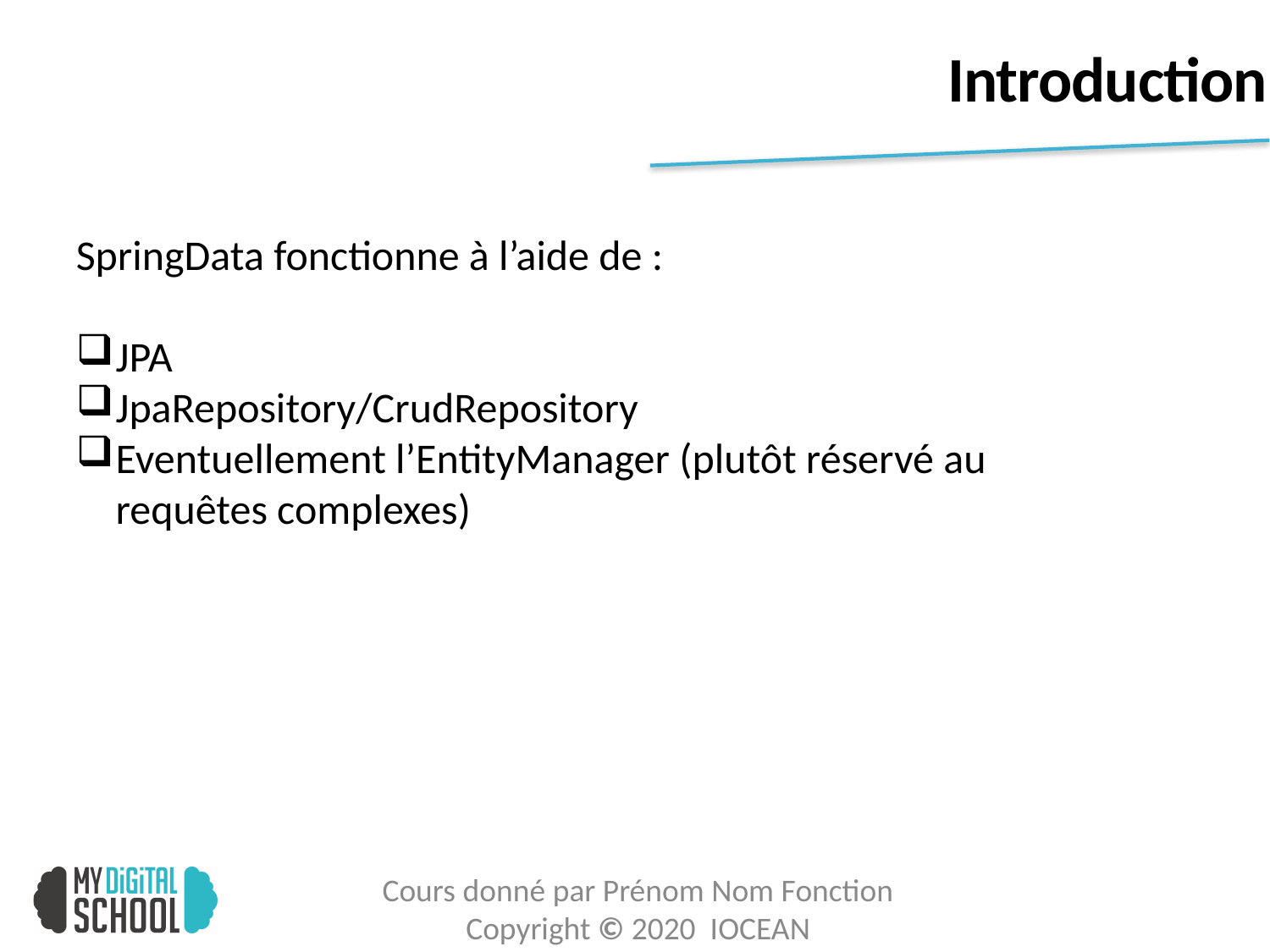

# Introduction
SpringData fonctionne à l’aide de :

JPA
JpaRepository/CrudRepository
Eventuellement l’EntityManager (plutôt réservé au requêtes complexes)